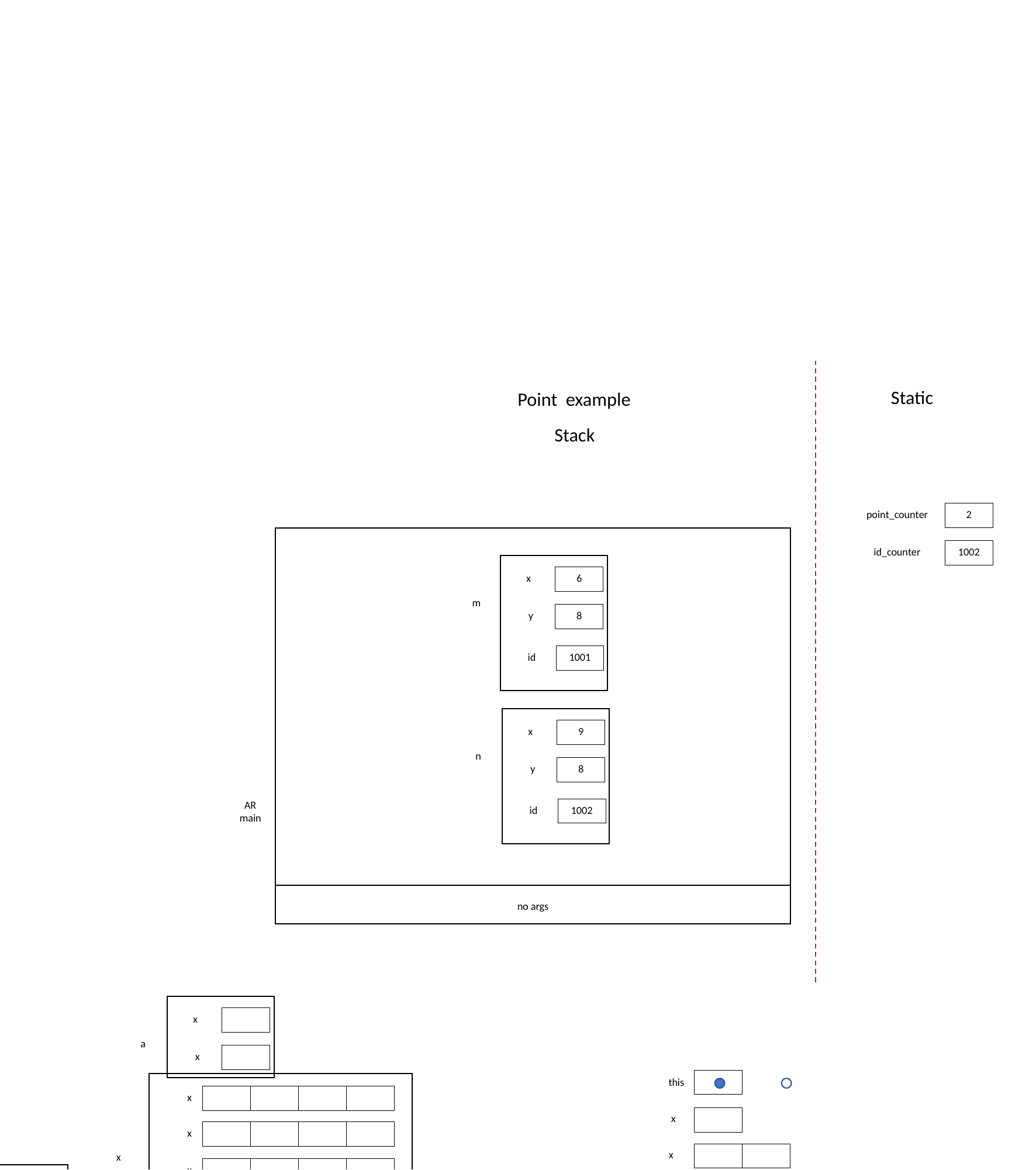

Template – copy this slide
Static
Point  example
Stack
point_counter
2

id_counter
1002

6
x
m
8
y
1001
id

9
x
n
8
y
1002
id
AR
main

no args

x
a

x

this

x

x
x

x

x

x

x
a

x

x

x

x
x

x
Unsafe Memory

x

x